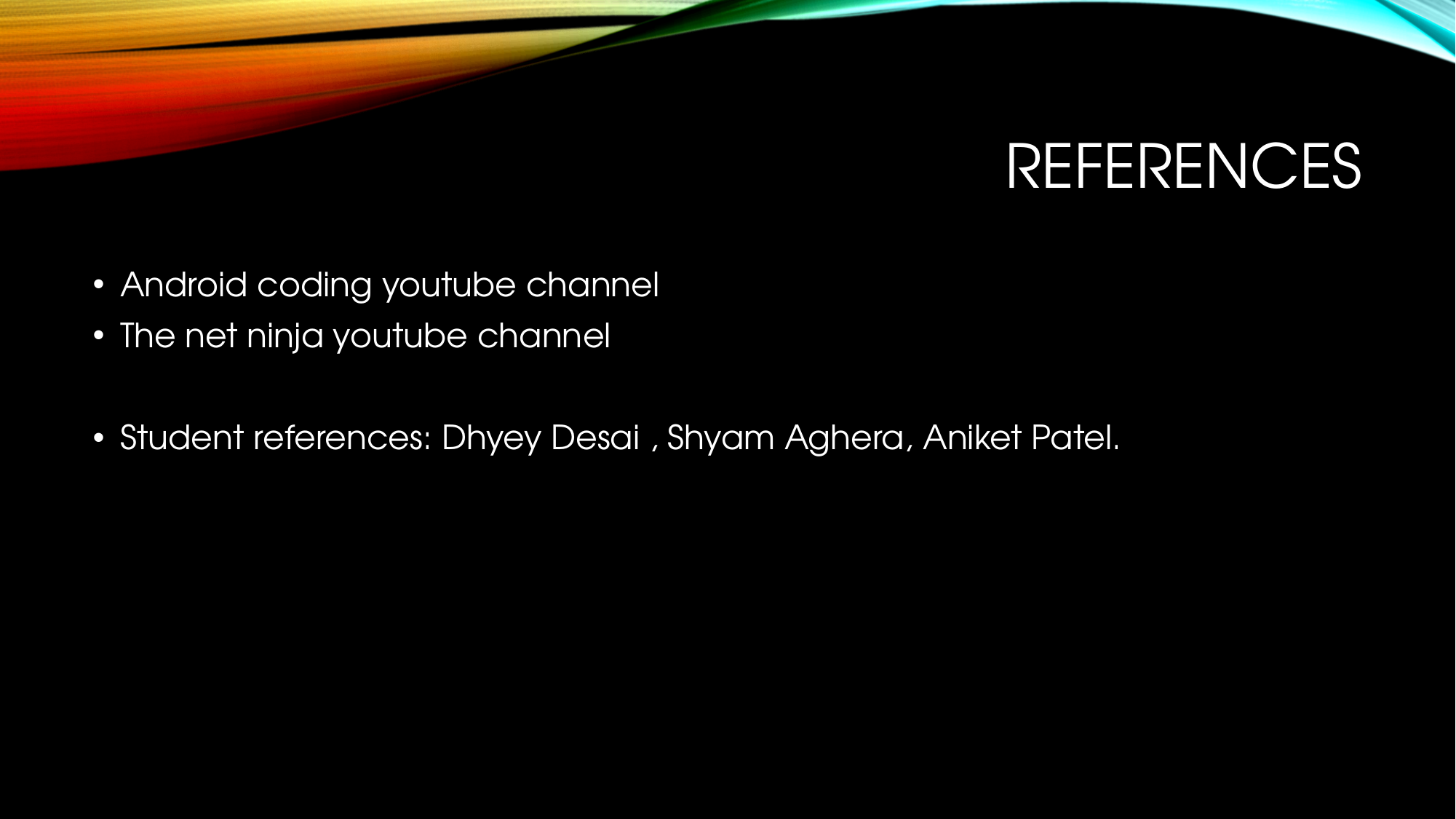

# references
Android coding youtube channel
The net ninja youtube channel

Student references: Dhyey Desai , Shyam Aghera, Aniket Patel.